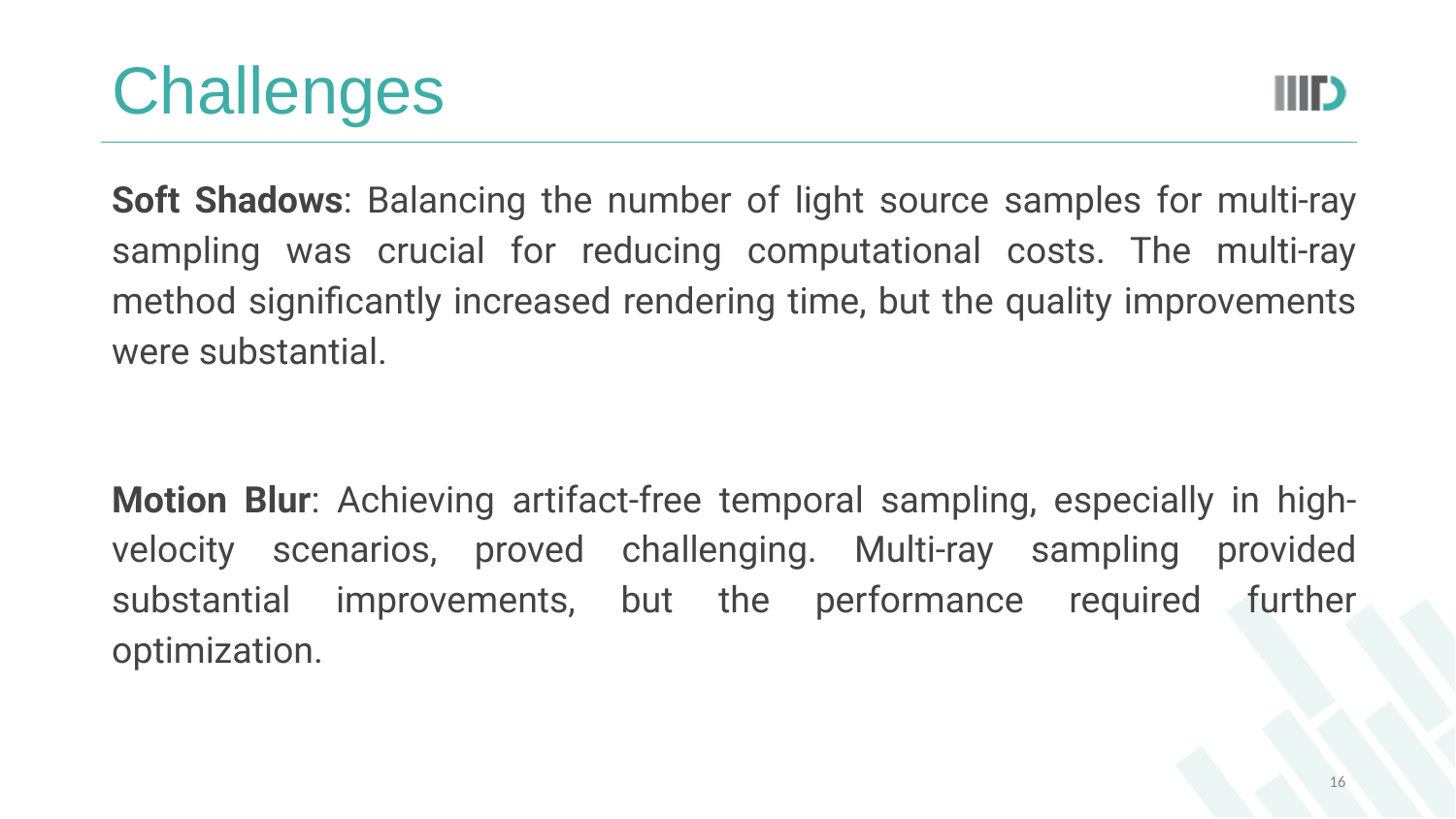

# Challenges
Soft Shadows: Balancing the number of light source samples for multi-ray sampling was crucial for reducing computational costs. The multi-ray method significantly increased rendering time, but the quality improvements were substantial.

Motion Blur: Achieving artifact-free temporal sampling, especially in high-velocity scenarios, proved challenging. Multi-ray sampling provided substantial improvements, but the performance required further optimization.
16